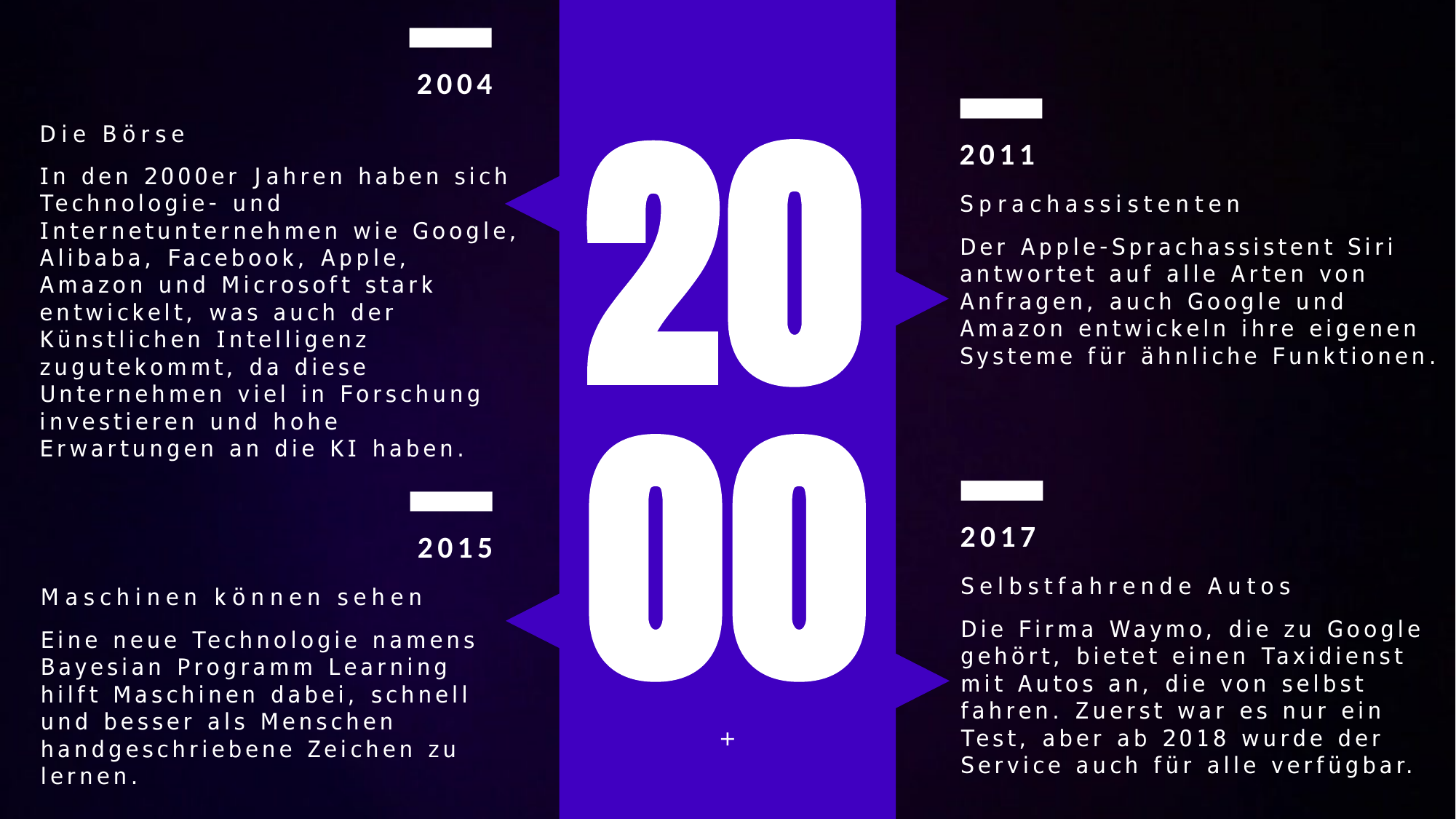

1960

2004

Die Börse
In den 2000er Jahren haben sich Technologie- und Internetunternehmen wie Google, Alibaba, Facebook, Apple, Amazon und Microsoft stark entwickelt, was auch der Künstlichen Intelligenz zugutekommt, da diese Unternehmen viel in Forschung investieren und hohe Erwartungen an die KI haben.
2011
2000

Sprachassistenten
Der Apple-Sprachassistent Siri antwortet auf alle Arten von Anfragen, auch Google und Amazon entwickeln ihre eigenen Systeme für ähnliche Funktionen.

2017
2015
Selbstfahrende Autos
Die Firma Waymo, die zu Google gehört, bietet einen Taxidienst mit Autos an, die von selbst fahren. Zuerst war es nur ein Test, aber ab 2018 wurde der Service auch für alle verfügbar.
Maschinen können sehen
Eine neue Technologie namens Bayesian Programm Learning hilft Maschinen dabei, schnell und besser als Menschen handgeschriebene Zeichen zu lernen.

+